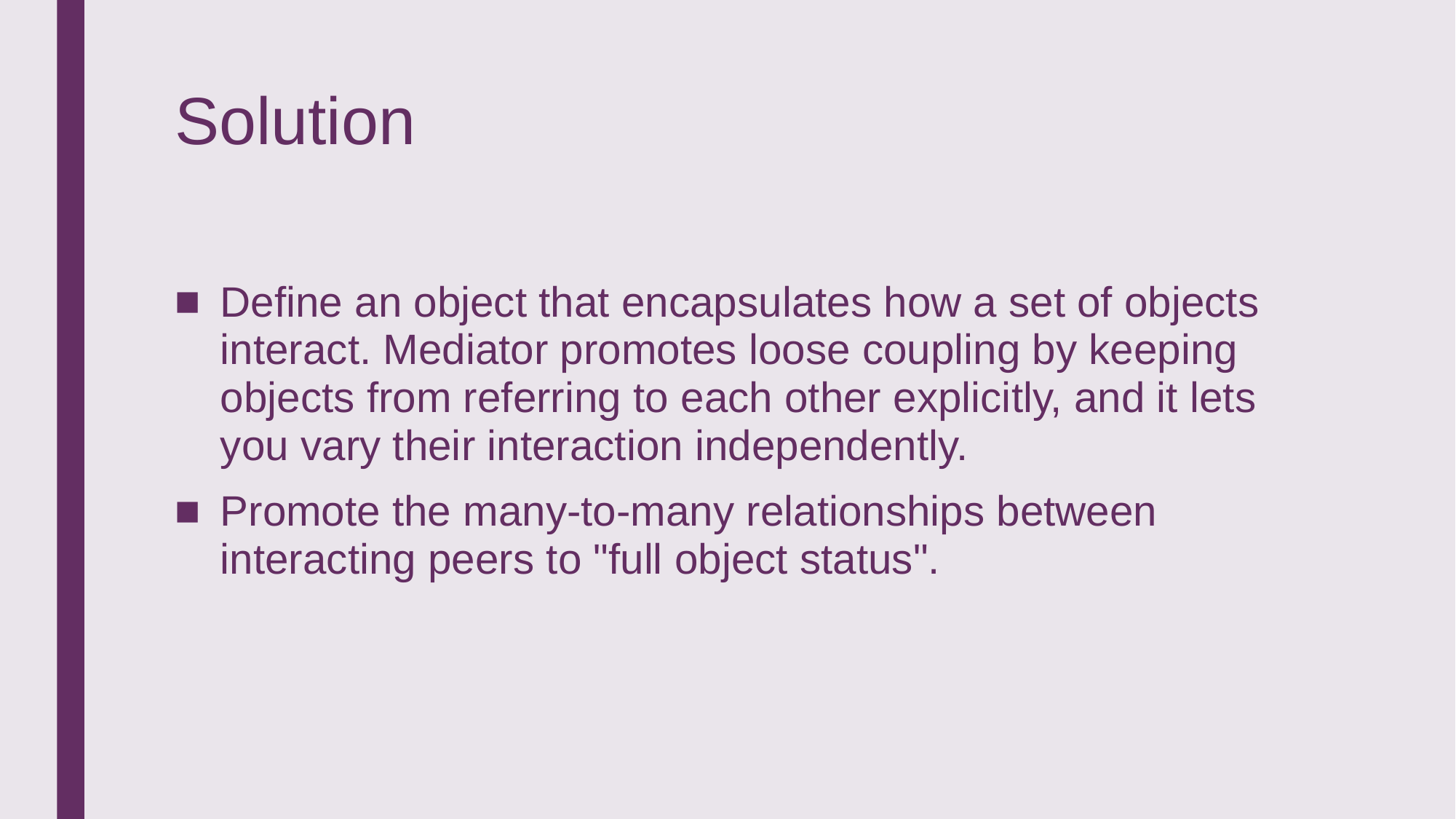

# Solution
Define an object that encapsulates how a set of objects interact. Mediator promotes loose coupling by keeping objects from referring to each other explicitly, and it lets you vary their interaction independently.
Promote the many-to-many relationships between interacting peers to "full object status".